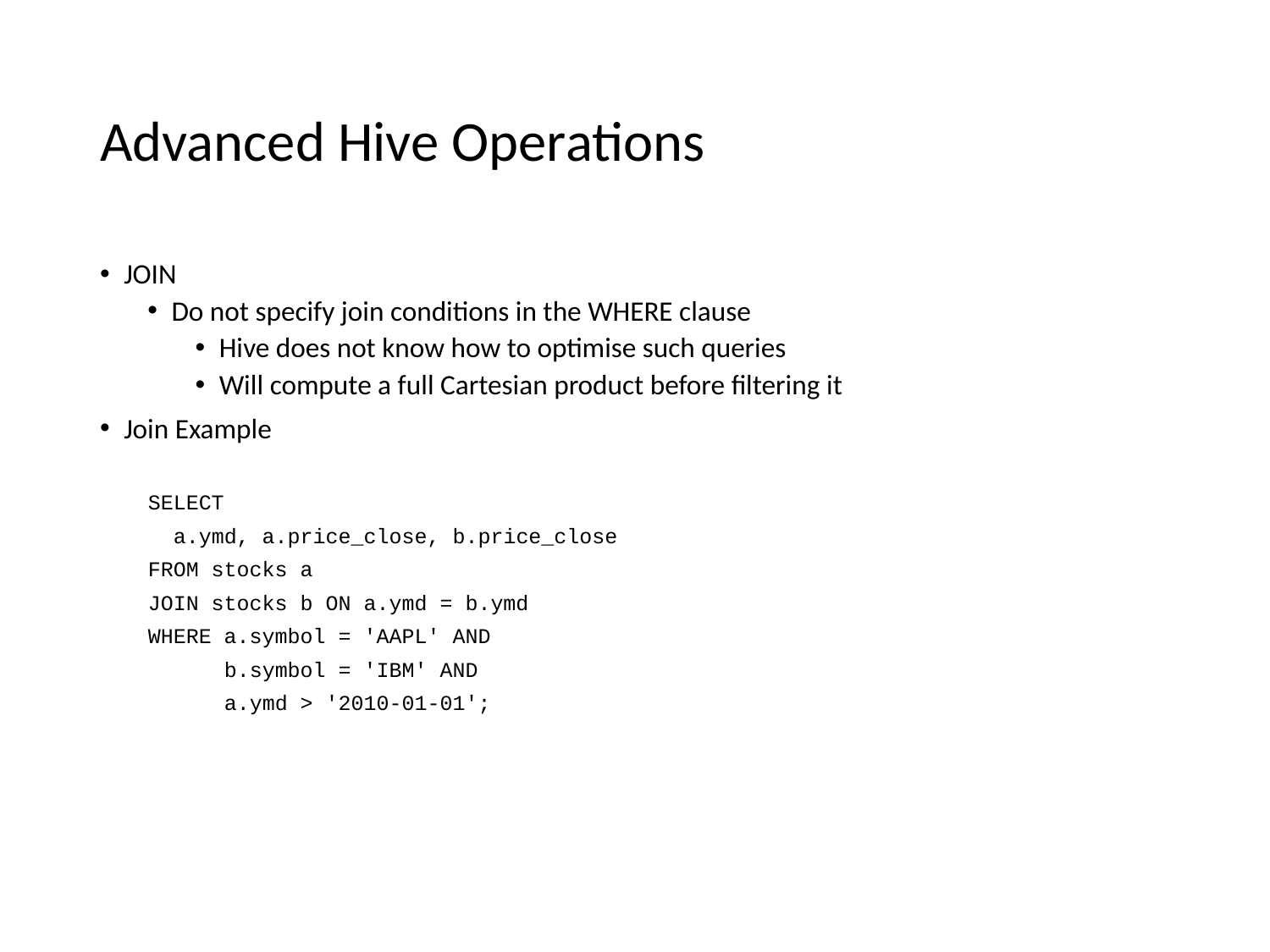

# Advanced Hive Operations
JOIN
Do not specify join conditions in the WHERE clause
Hive does not know how to optimise such queries
Will compute a full Cartesian product before filtering it
Join Example

SELECT
  a.ymd, a.price_close, b.price_close
FROM stocks a
JOIN stocks b ON a.ymd = b.ymd
WHERE a.symbol = 'AAPL' AND
      b.symbol = 'IBM' AND
      a.ymd > '2010-01-01';